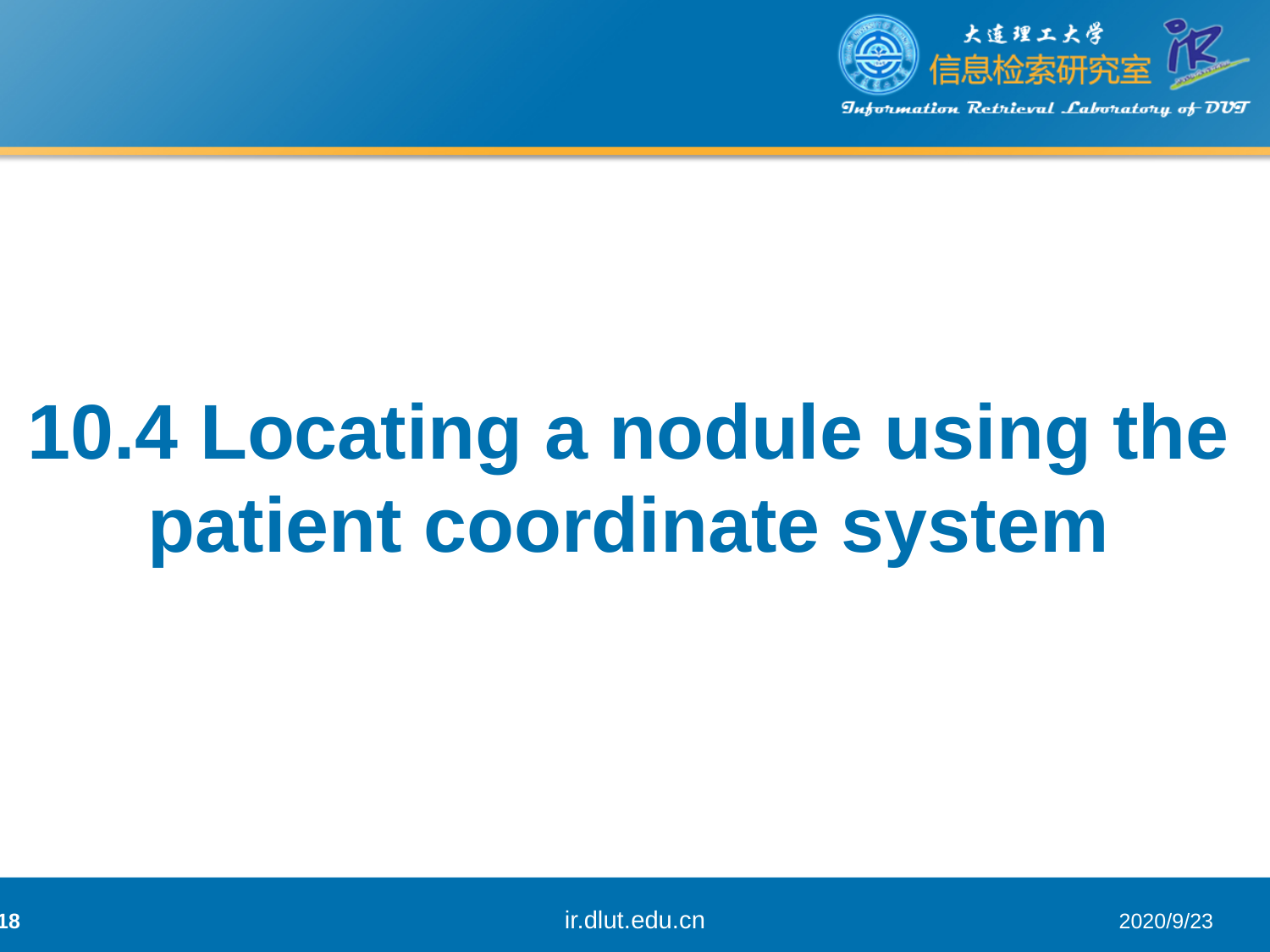

10.4 Locating a nodule using the patient coordinate system